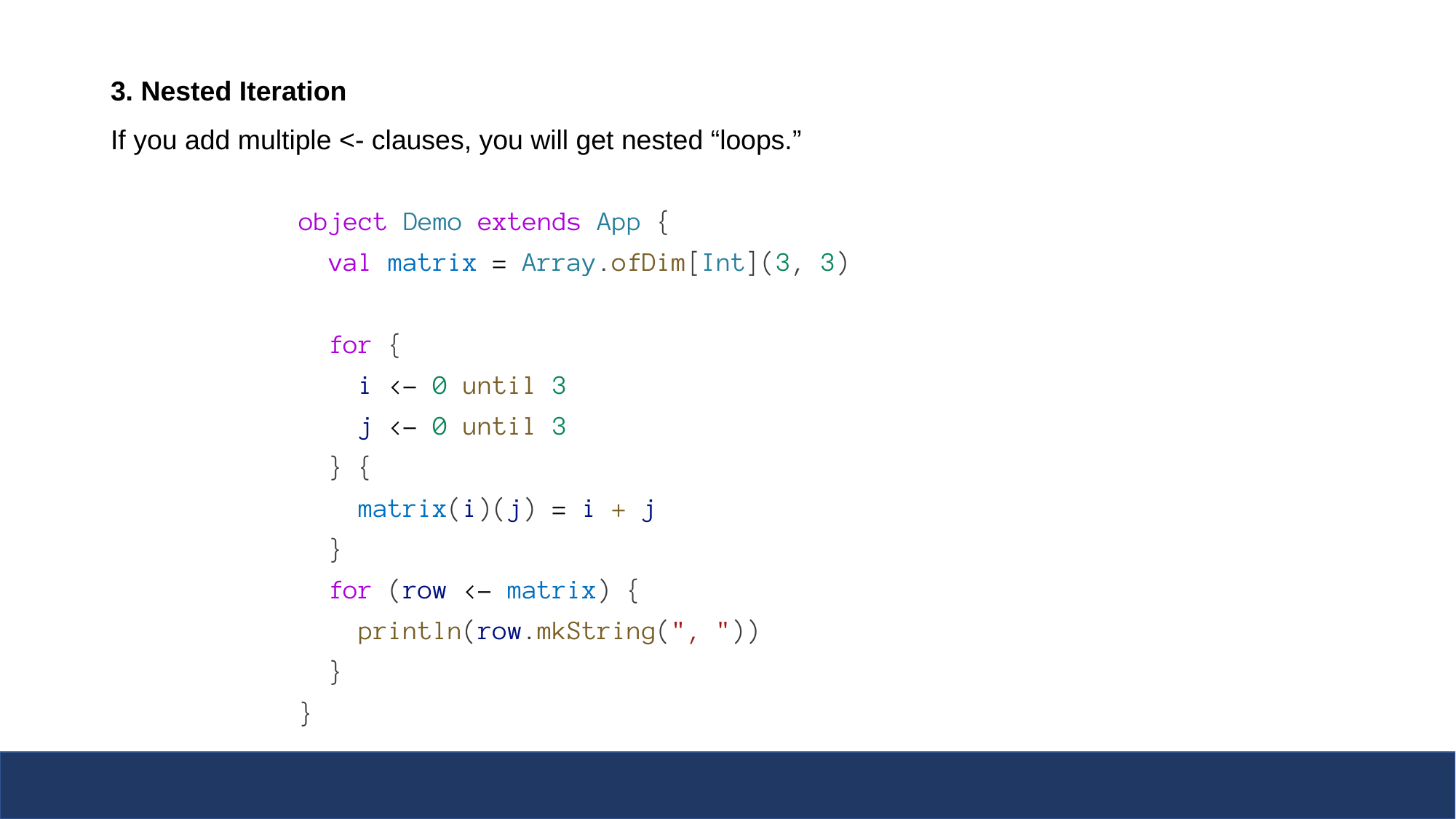

3. Nested Iteration
If you add multiple <- clauses, you will get nested “loops.”
object Demo extends App {
  val matrix = Array.ofDim[Int](3, 3)

  for {
    i <- 0 until 3
    j <- 0 until 3
  } {
    matrix(i)(j) = i + j
  }
  for (row <- matrix) {
    println(row.mkString(", "))
  }
}
12